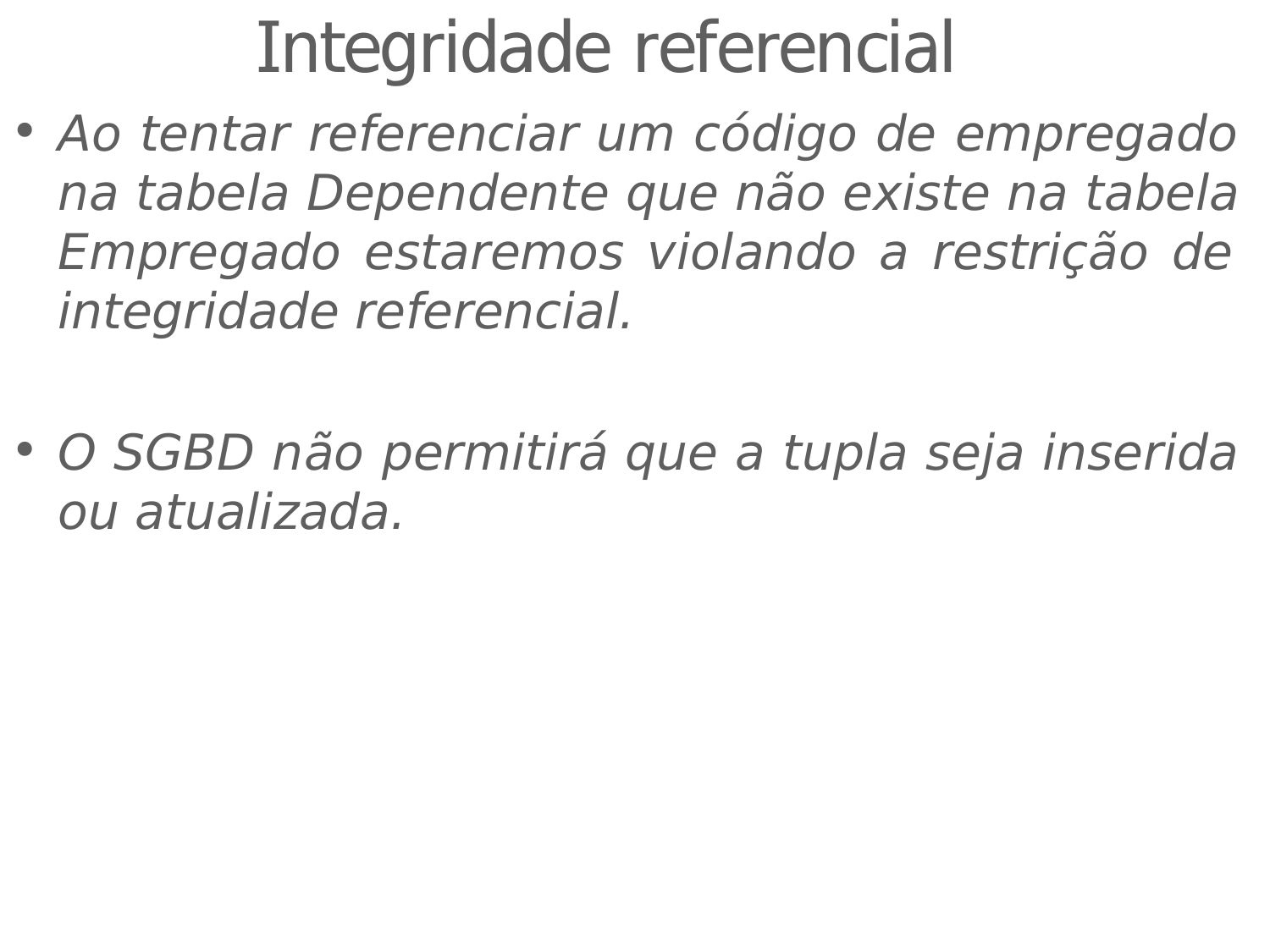

# Integridade referencial
Ao tentar referenciar um código de empregado  na tabela Dependente que não existe na tabela  Empregado estaremos violando a restrição de  integridade referencial.

O SGBD não permitirá que a tupla seja inserida  ou atualizada.